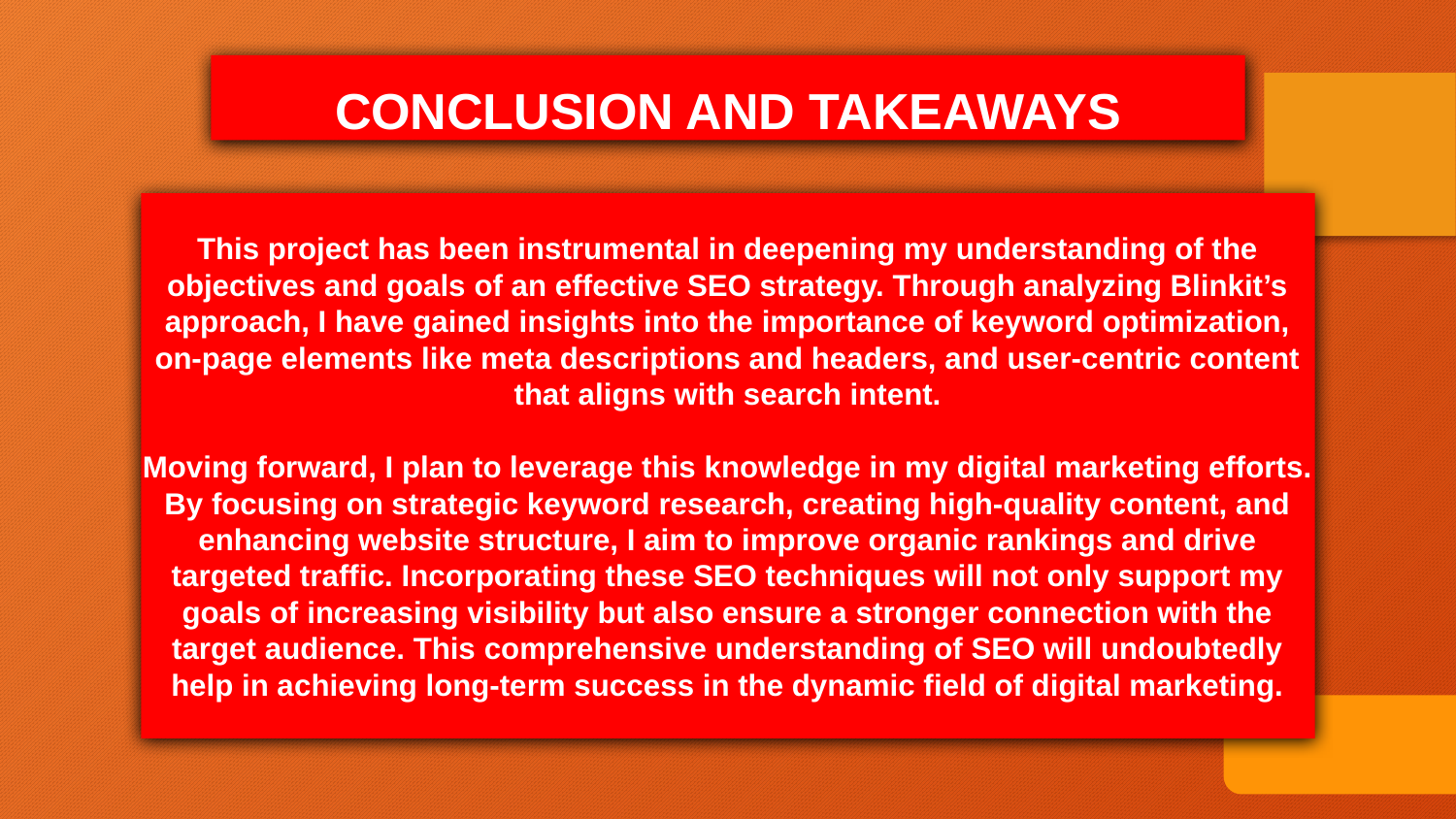

CONCLUSION AND TAKEAWAYS

This project has been instrumental in deepening my understanding of the objectives and goals of an effective SEO strategy. Through analyzing Blinkit’s approach, I have gained insights into the importance of keyword optimization, on-page elements like meta descriptions and headers, and user-centric content that aligns with search intent.

Moving forward, I plan to leverage this knowledge in my digital marketing efforts. By focusing on strategic keyword research, creating high-quality content, and enhancing website structure, I aim to improve organic rankings and drive targeted traffic. Incorporating these SEO techniques will not only support my goals of increasing visibility but also ensure a stronger connection with the target audience. This comprehensive understanding of SEO will undoubtedly help in achieving long-term success in the dynamic field of digital marketing.